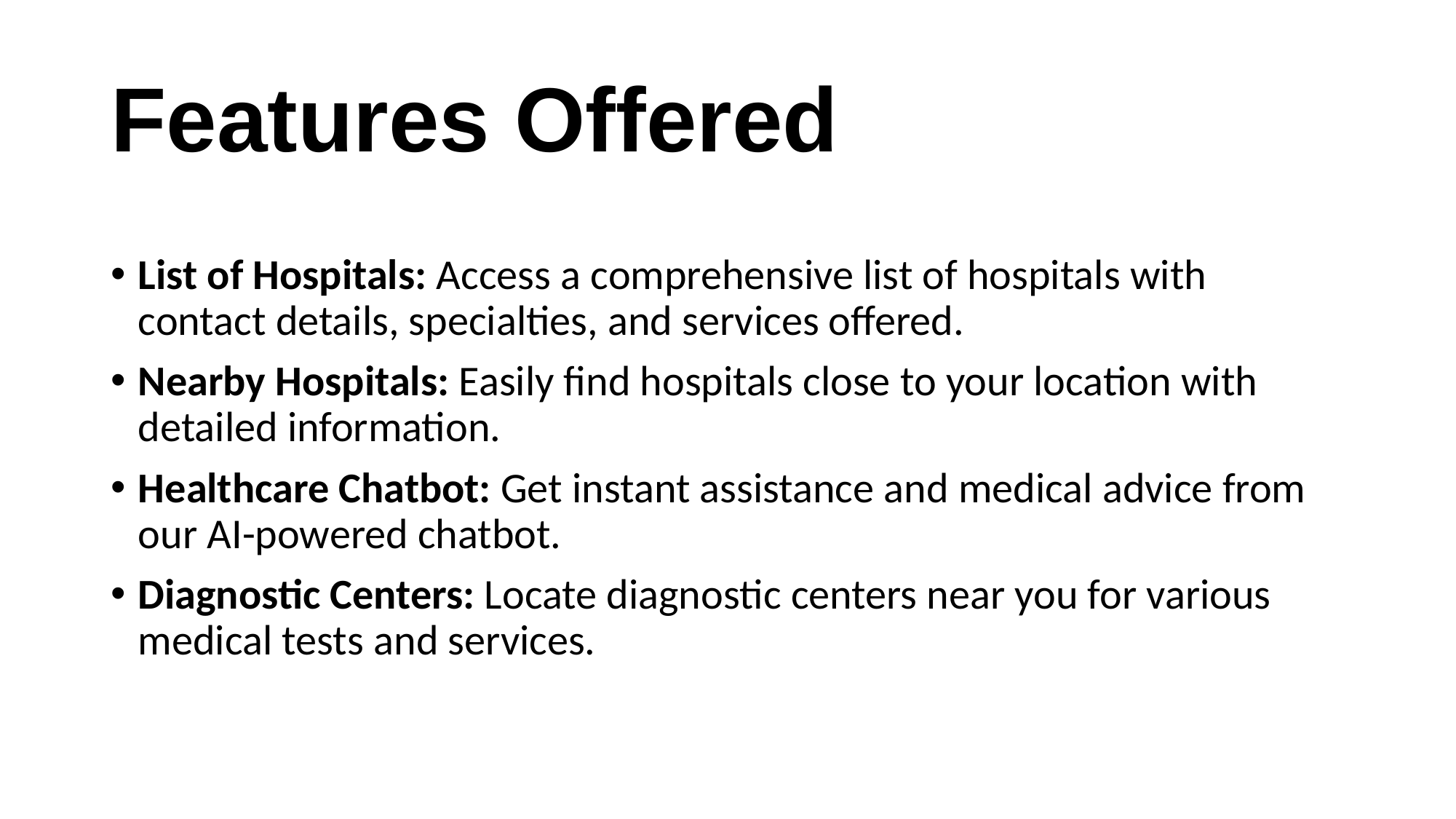

# Features Offered
List of Hospitals: Access a comprehensive list of hospitals with contact details, specialties, and services offered.
Nearby Hospitals: Easily find hospitals close to your location with detailed information.
Healthcare Chatbot: Get instant assistance and medical advice from our AI-powered chatbot.
Diagnostic Centers: Locate diagnostic centers near you for various medical tests and services.